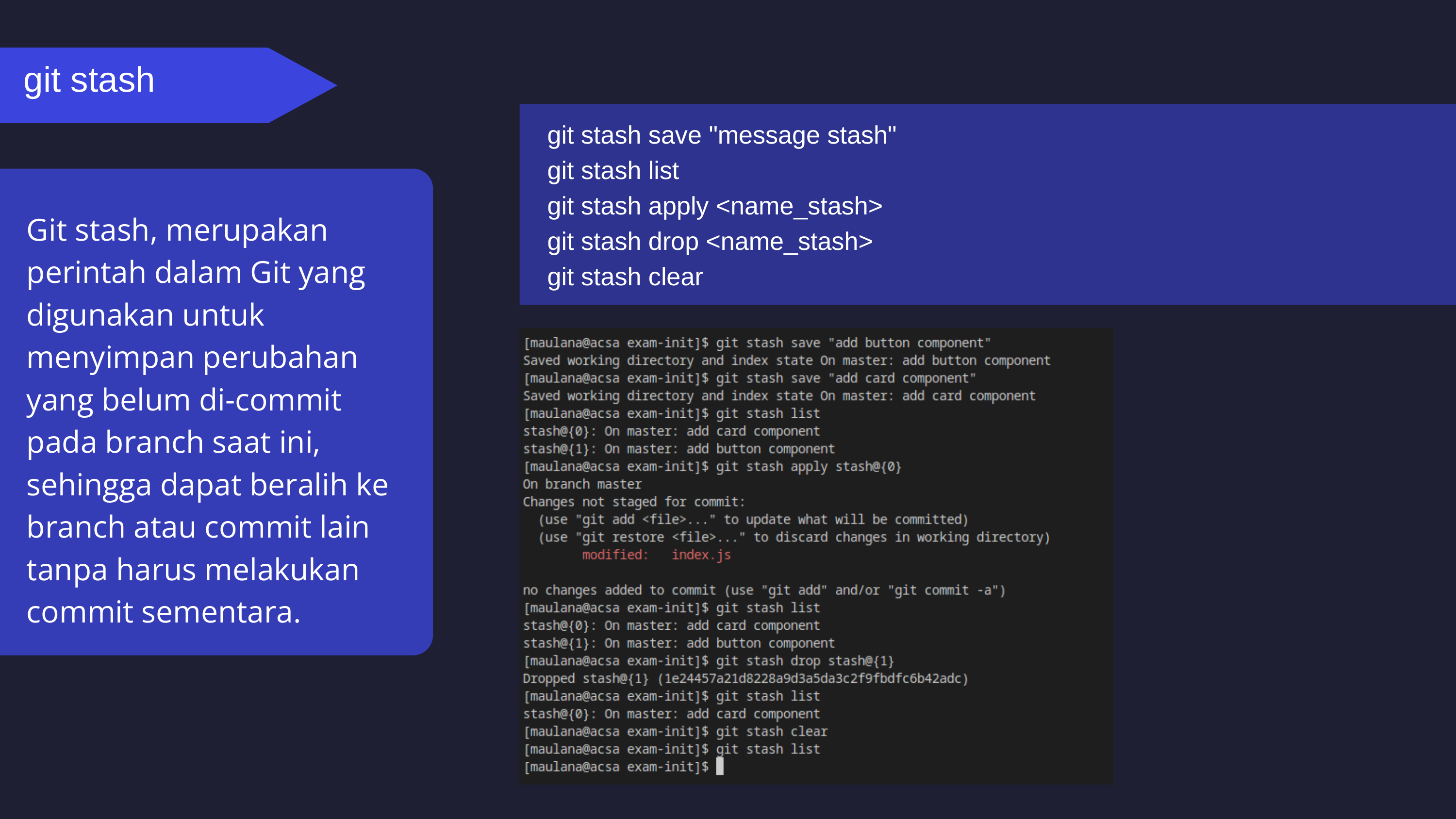

git stash

git stash save "message stash"
git stash list
git stash apply <name_stash>
git stash drop <name_stash>
git stash clear

Git stash, merupakan perintah dalam Git yang digunakan untuk menyimpan perubahan yang belum di-commit pada branch saat ini, sehingga dapat beralih ke branch atau commit lain tanpa harus melakukan commit sementara.